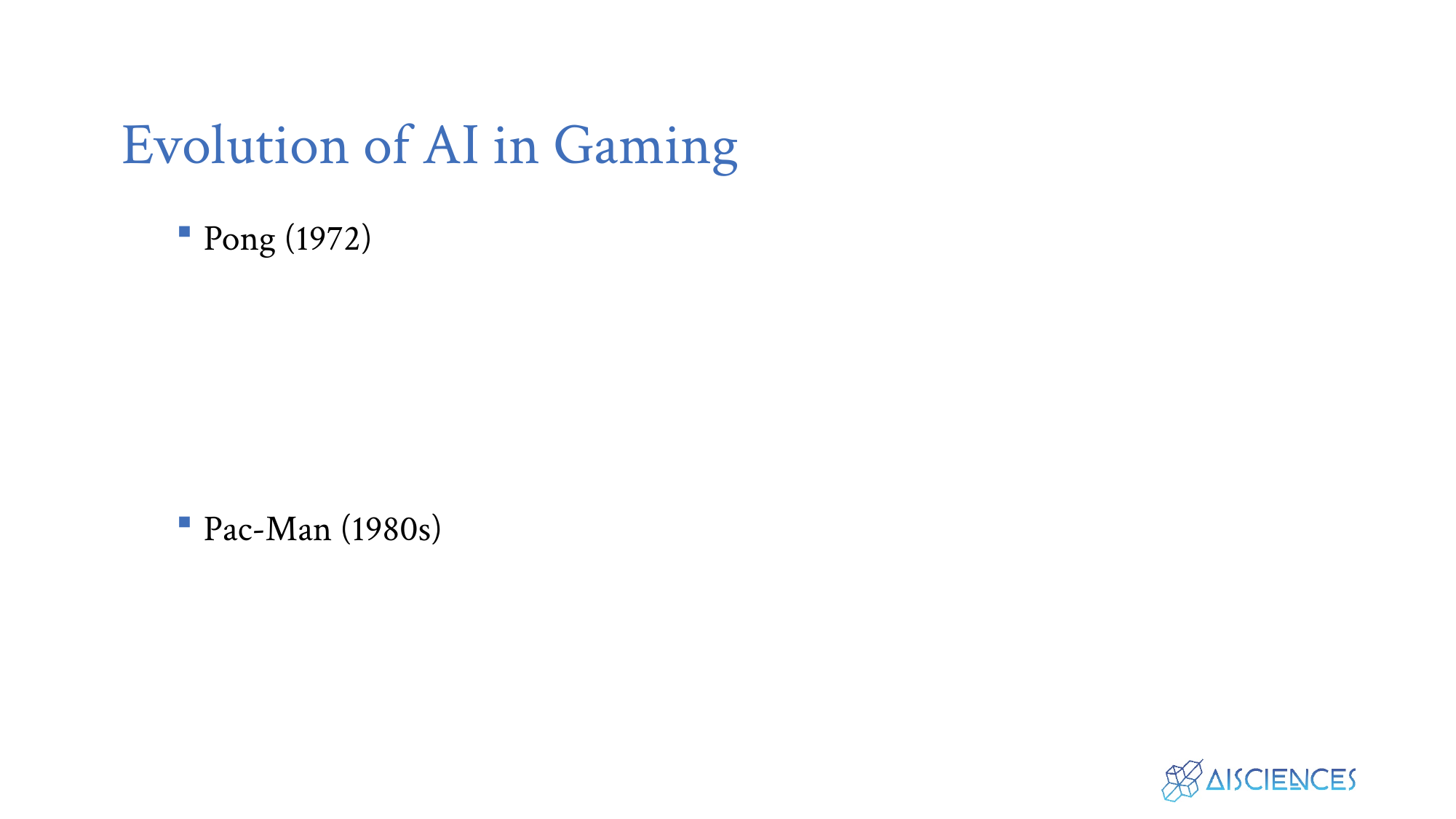

# Evolution of AI in Gaming
Pong (1972)

Pac-Man (1980s)